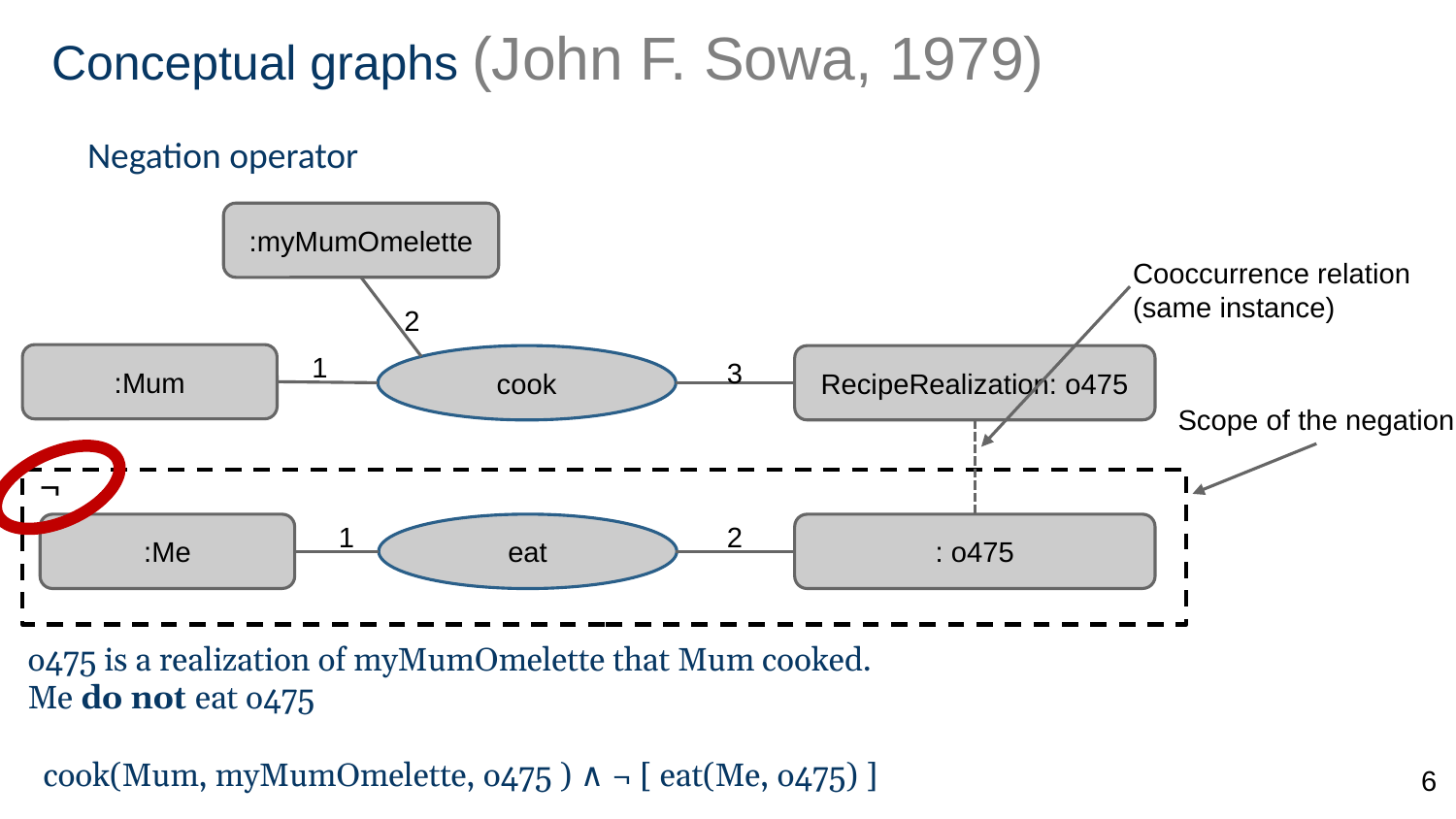

# Conceptual graphs (John F. Sowa, 1979)
Negation operator

:myMumOmelette
Cooccurrence relation
(same instance)
2
1
:Mum
cook
RecipeRealization: o475
3
Scope of the negation

¬

1
2
eat
:Me
: o475
o475 is a realization of myMumOmelette that Mum cooked.
Me do not eat o475
  cook(Mum, myMumOmelette, o475 ) ∧ ¬ [ eat(Me, o475) ]
6